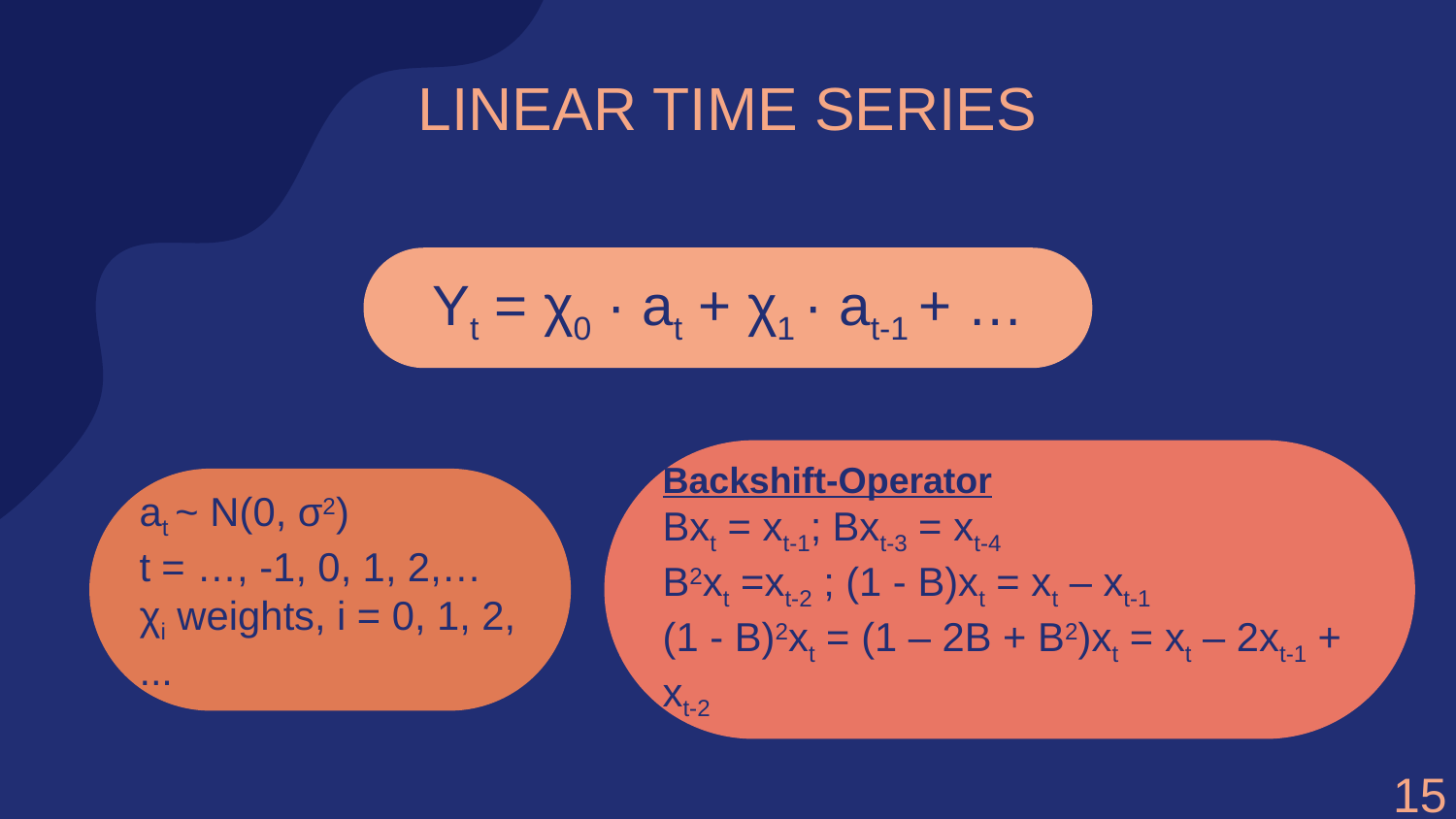

# LINEAR TIME SERIES
Yt = χ0 · at + χ1 · at-1 + …
Backshift-Operator
Bxt = xt-1; Bxt-3 = xt-4
B2xt =xt-2 ; (1 - B)xt = xt – xt-1
(1 - B)2xt = (1 – 2B + B2)xt = xt – 2xt-1 + xt-2
at ~ N(0, σ2)
t = …, -1, 0, 1, 2,…
χi weights, i = 0, 1, 2, ...
15